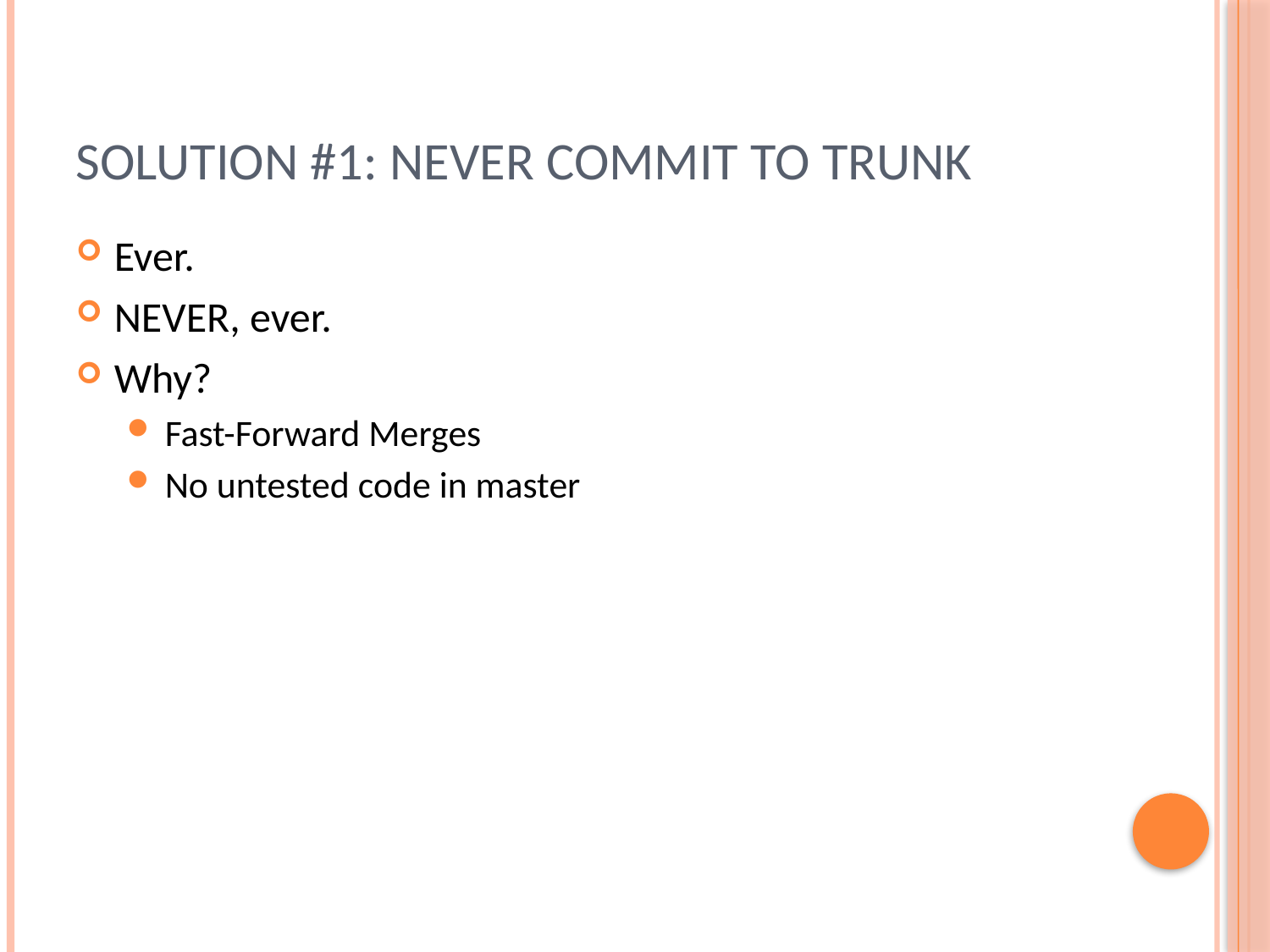

# Solution #1: Never commit to trunk
Ever.
NEVER, ever.
Why?
Fast-Forward Merges
No untested code in master